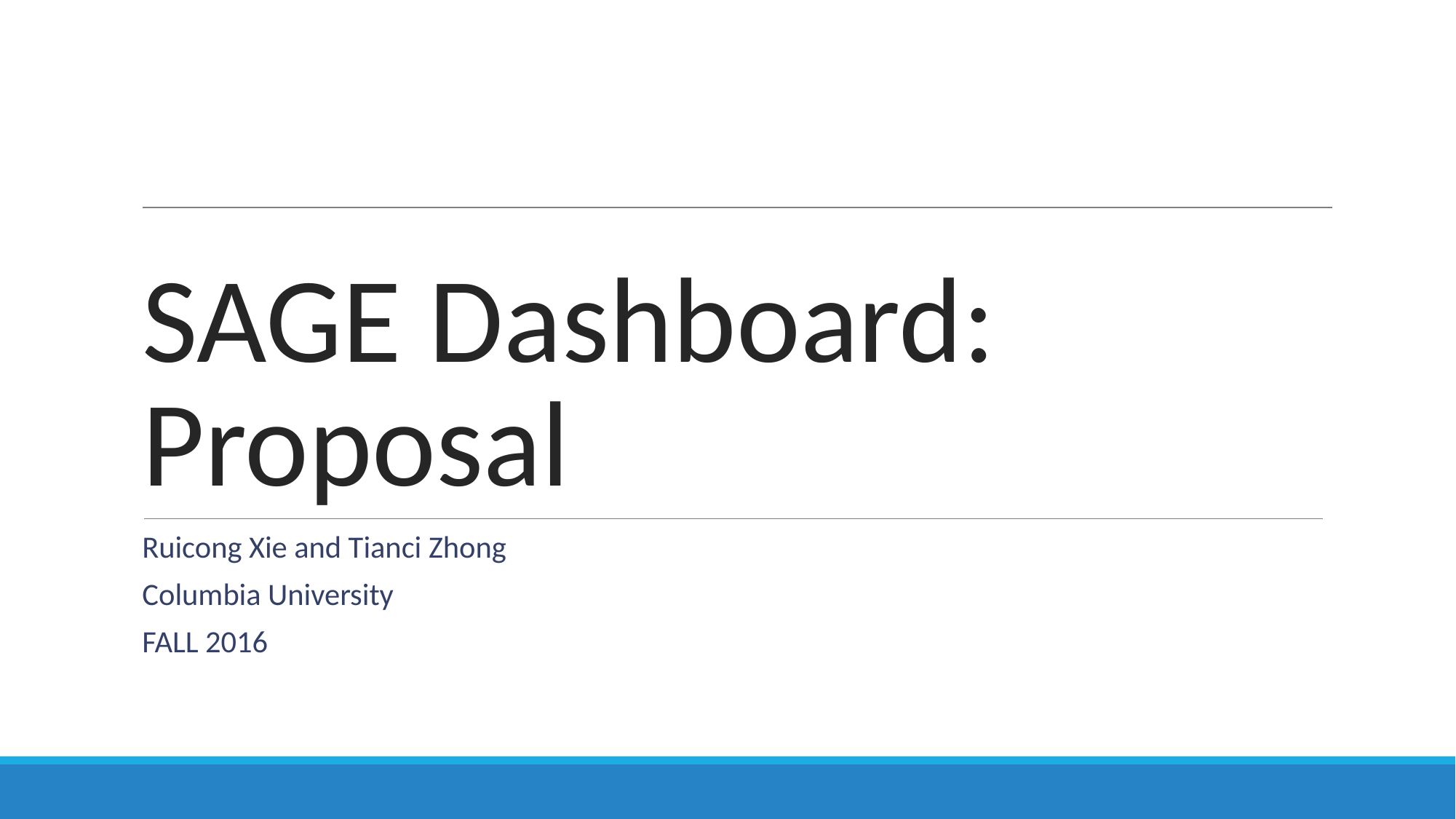

# SAGE Dashboard: Proposal
Ruicong Xie and Tianci Zhong
Columbia University
FALL 2016